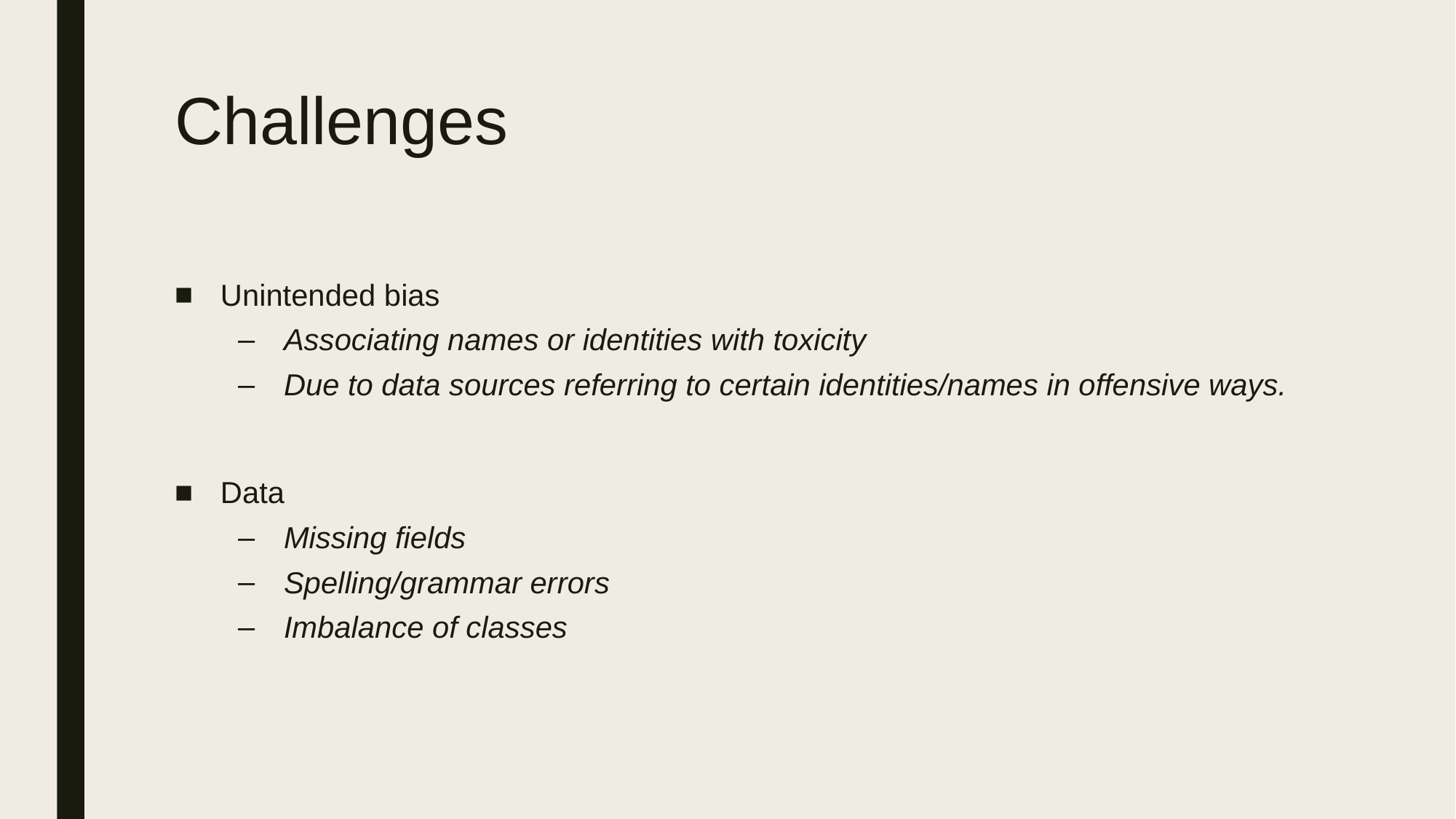

# Challenges
Unintended bias
Associating names or identities with toxicity
Due to data sources referring to certain identities/names in offensive ways.

Data
Missing fields
Spelling/grammar errors
Imbalance of classes